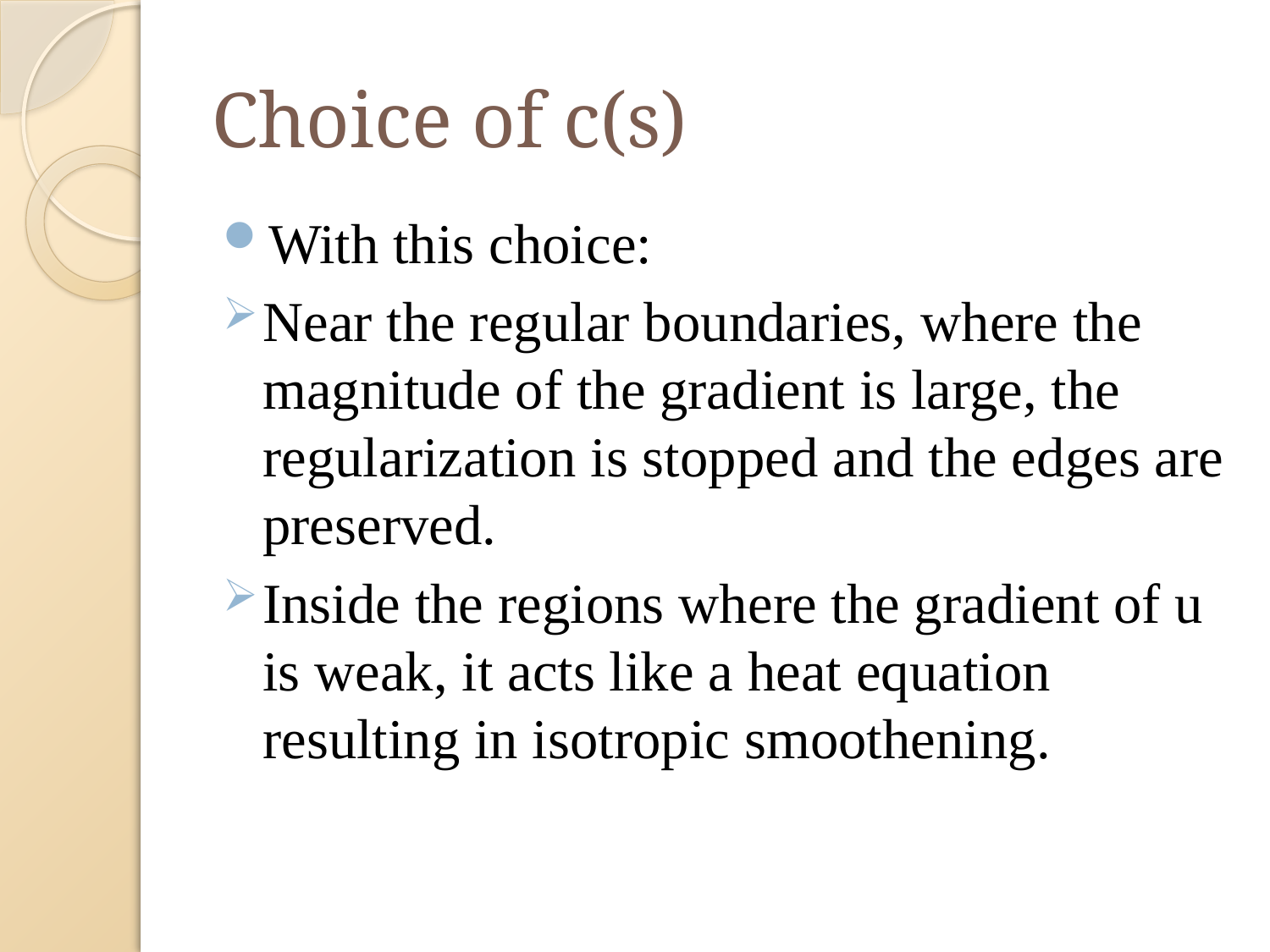

# Choice of c(s)
With this choice:
Near the regular boundaries, where the magnitude of the gradient is large, the regularization is stopped and the edges are preserved.
Inside the regions where the gradient of u is weak, it acts like a heat equation resulting in isotropic smoothening.